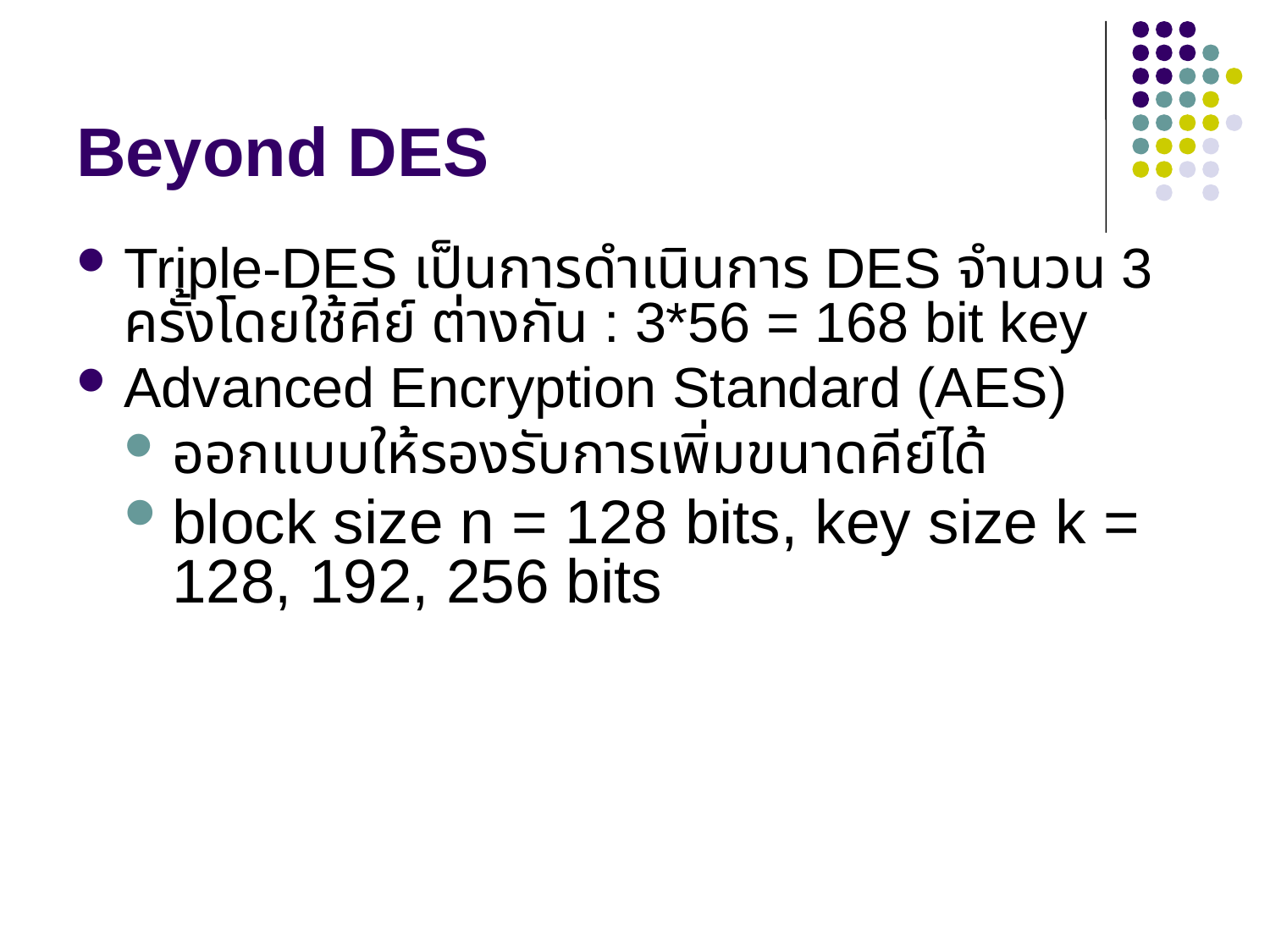

# Beyond DES
Triple-DES เป็นการดำเนินการ DES จำนวน 3 ครั้งโดยใช้คีย์ ต่างกัน : 3*56 = 168 bit key
Advanced Encryption Standard (AES)
ออกแบบให้รองรับการเพิ่มขนาดคีย์ได้
block size n = 128 bits, key size k = 128, 192, 256 bits